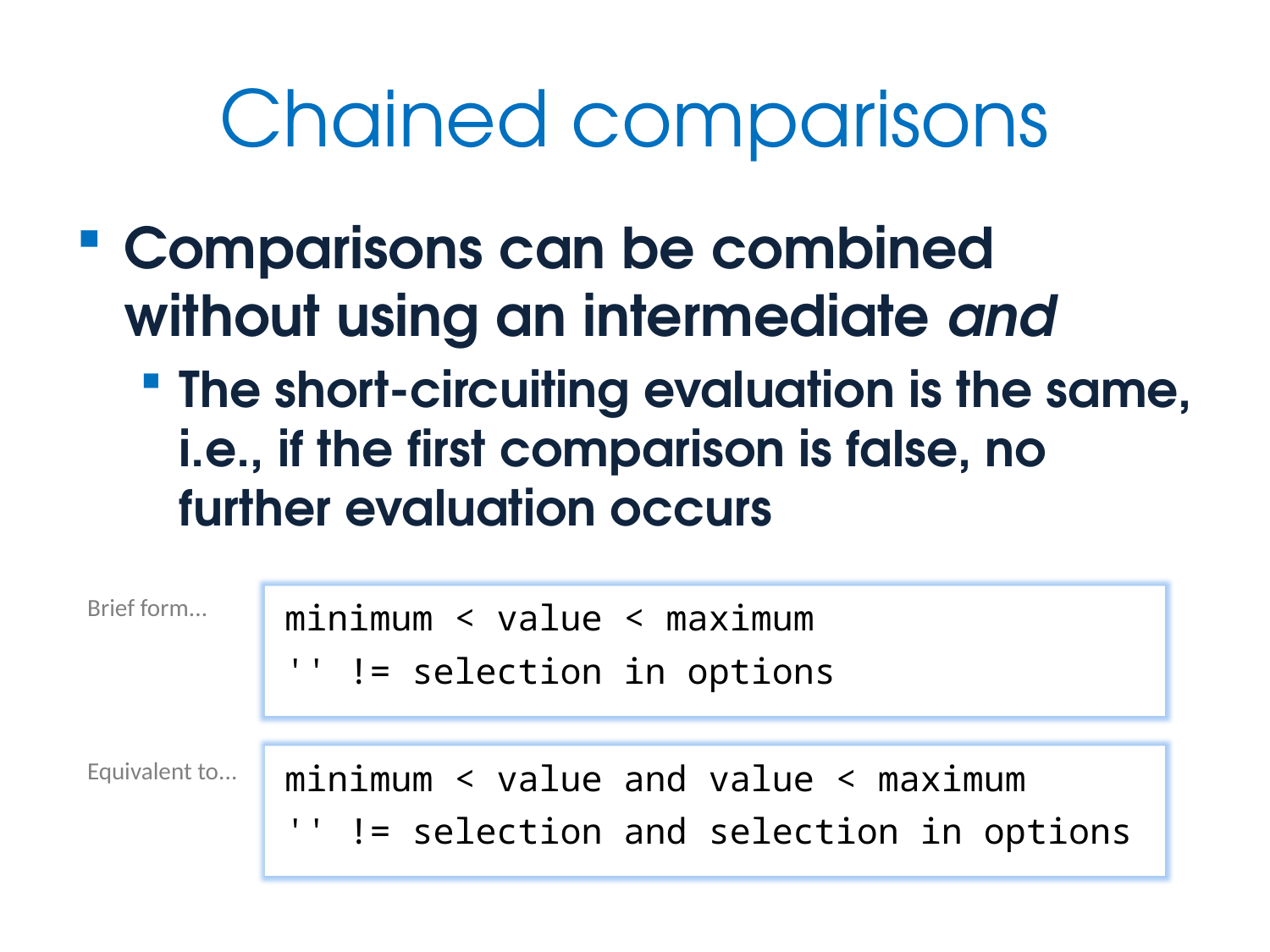

# Chained comparisons
Comparisons can be combined without using an intermediate and
The short-circuiting evaluation is the same, i.e., if the first comparison is false, no further evaluation occurs
Brief form...
minimum < value < maximum
'' != selection in options
minimum < value and value < maximum
'' != selection and selection in options
Equivalent to...